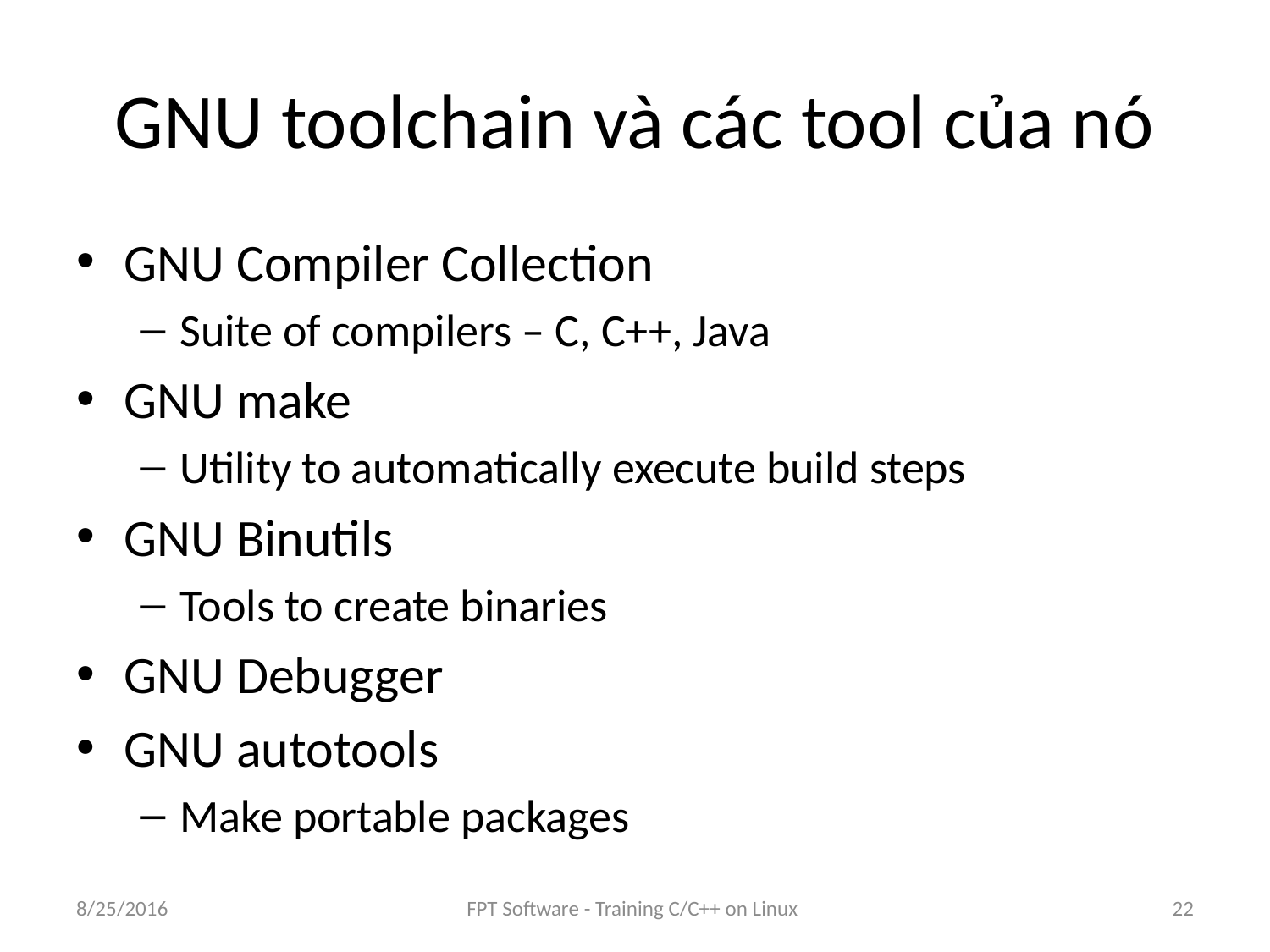

# GNU toolchain và các tool của nó
GNU Compiler Collection
Suite of compilers – C, C++, Java
GNU make
Utility to automatically execute build steps
GNU Binutils
Tools to create binaries
GNU Debugger
GNU autotools
Make portable packages
8/25/2016
FPT Software - Training C/C++ on Linux
22